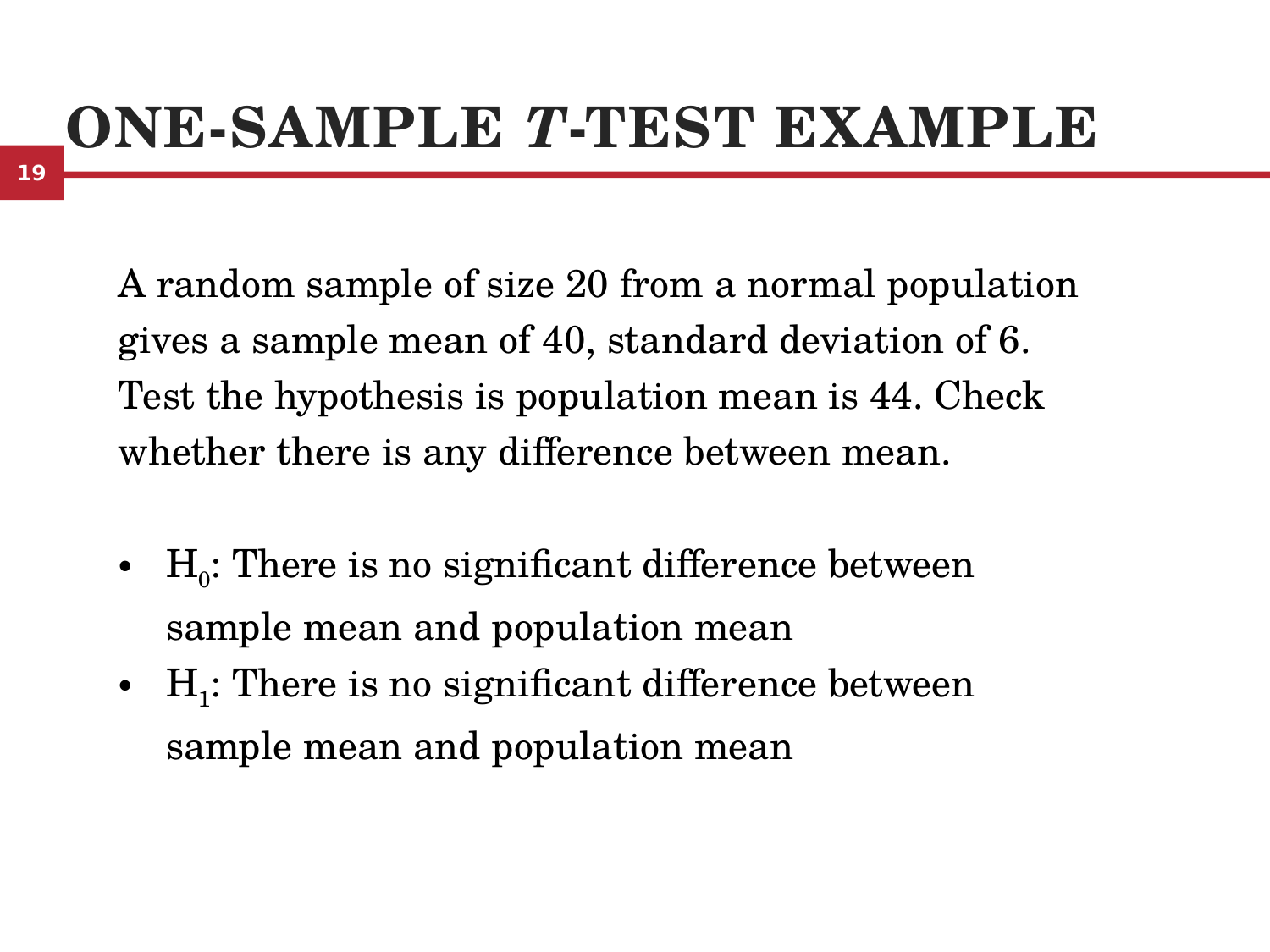

# One-sample t-test example
A random sample of size 20 from a normal population gives a sample mean of 40, standard deviation of 6. Test the hypothesis is population mean is 44. Check whether there is any difference between mean.

H0: There is no significant difference between sample mean and population mean
H1: There is no significant difference between sample mean and population mean